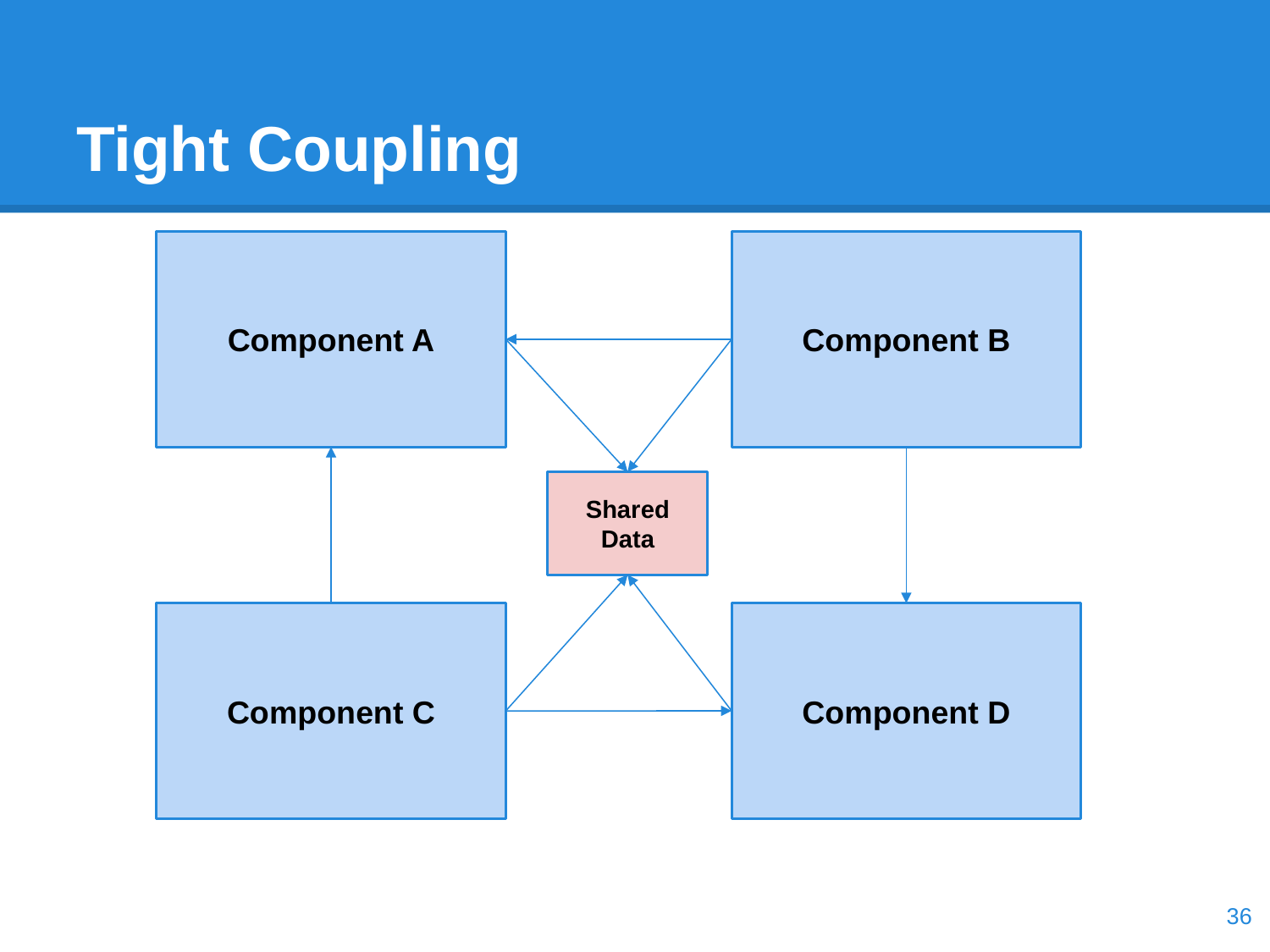

# Tight Coupling
Component A
Component B
Shared Data
Component D
Component C
36